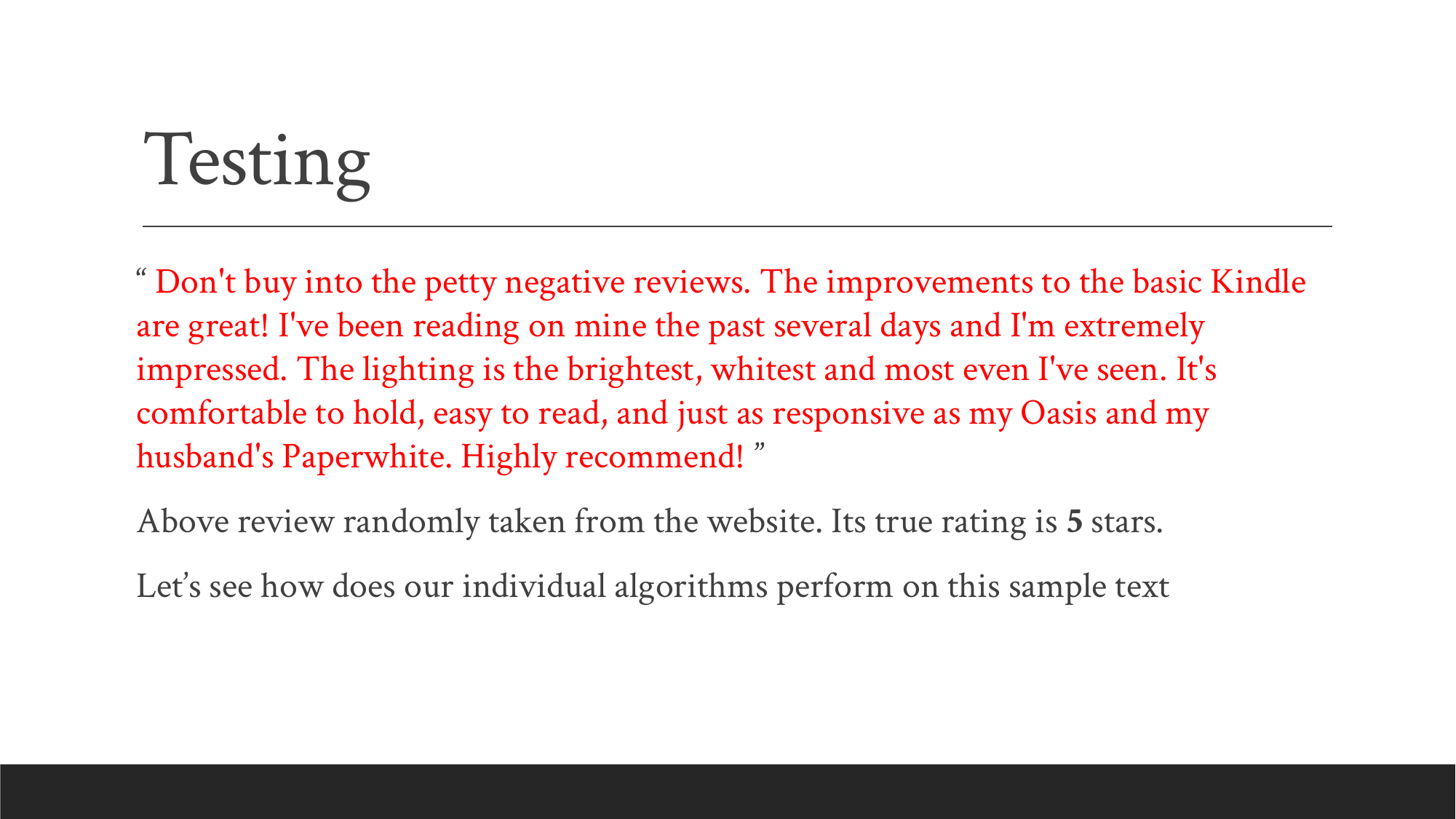

# Testing
“ Don't buy into the petty negative reviews. The improvements to the basic Kindle are great! I've been reading on mine the past several days and I'm extremely impressed. The lighting is the brightest, whitest and most even I've seen. It's comfortable to hold, easy to read, and just as responsive as my Oasis and my husband's Paperwhite. Highly recommend! ”
Above review randomly taken from the website. Its true rating is 5 stars.
Let’s see how does our individual algorithms perform on this sample text